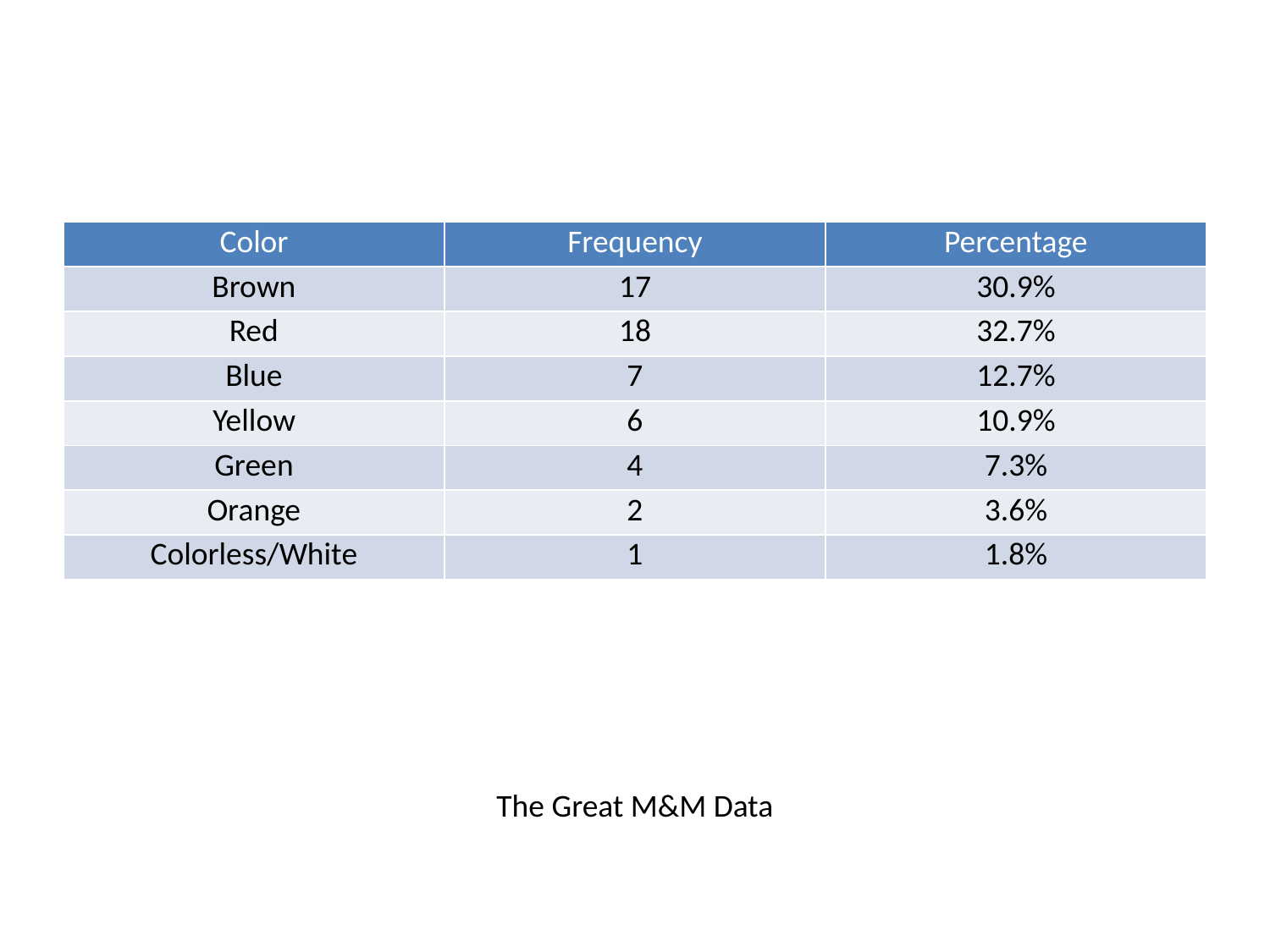

| Color | Frequency | Percentage |
| --- | --- | --- |
| Brown | 17 | 30.9% |
| Red | 18 | 32.7% |
| Blue | 7 | 12.7% |
| Yellow | 6 | 10.9% |
| Green | 4 | 7.3% |
| Orange | 2 | 3.6% |
| Colorless/White | 1 | 1.8% |
The Great M&M Data